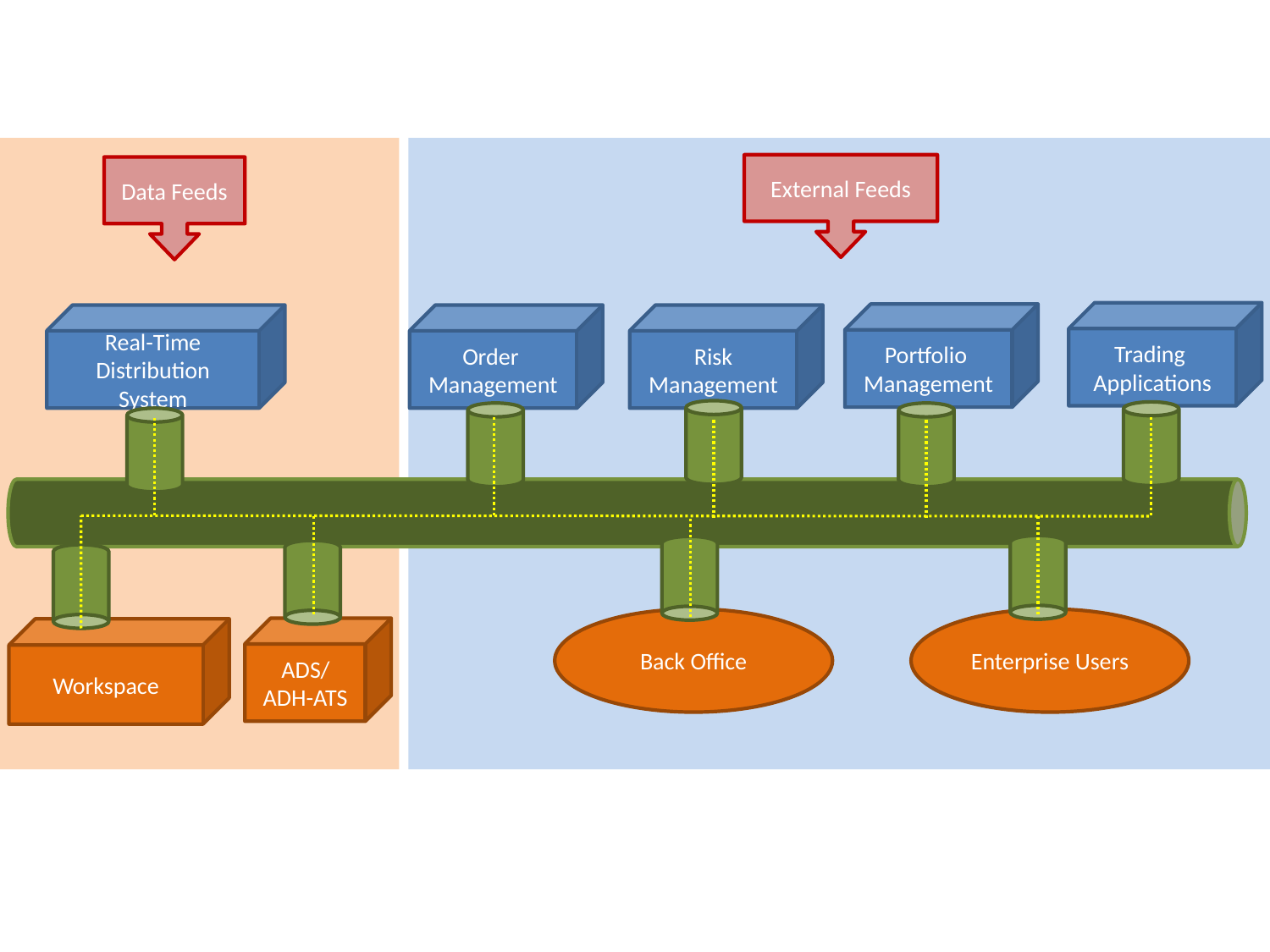

External Feeds
Data Feeds
Trading
Applications
Portfolio
Management
Real-Time Distribution System
Order
Management
Risk
Management

Back Office
Enterprise Users
ADS/ADH-ATS
Workspace